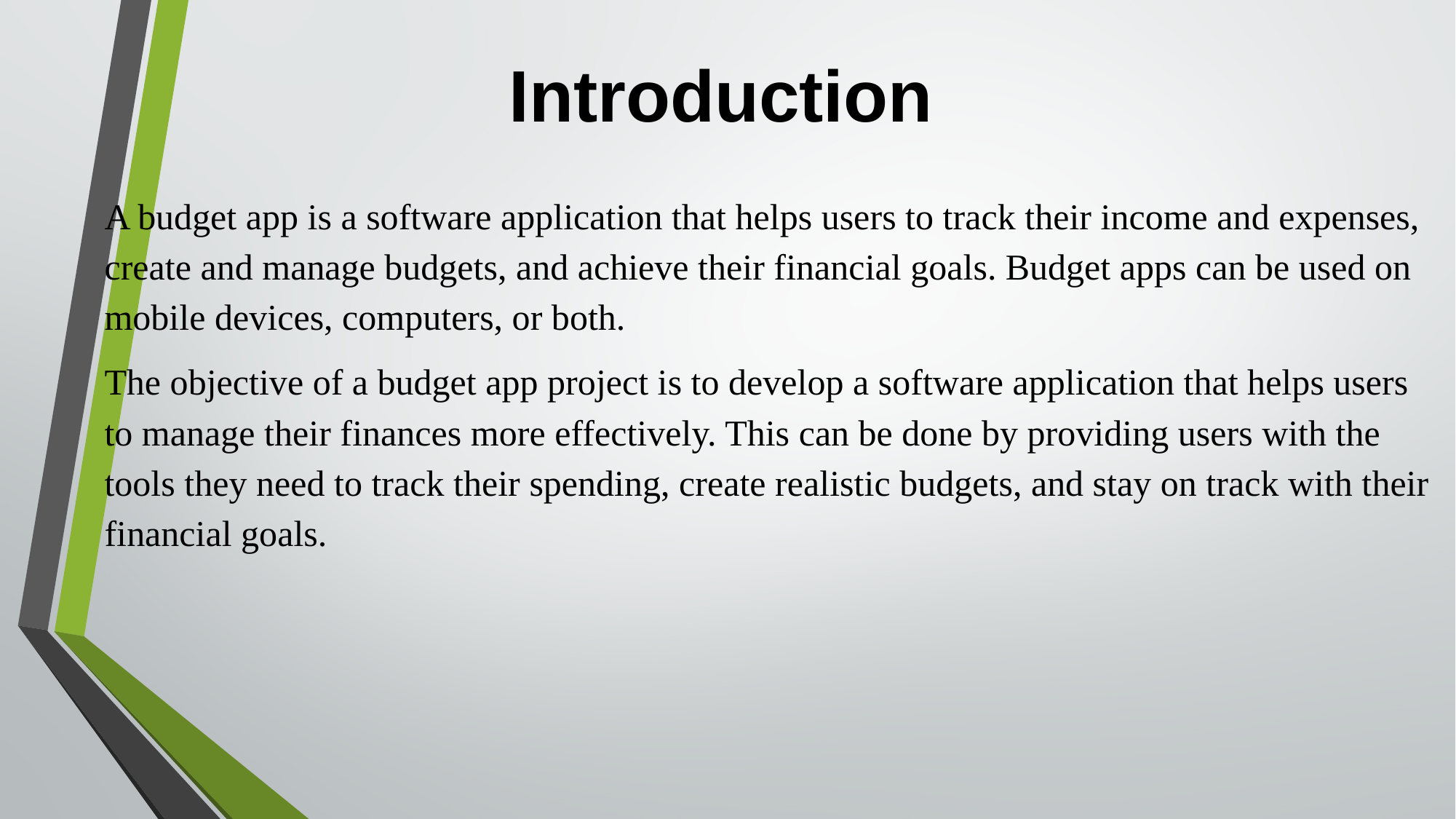

# Introduction
A budget app is a software application that helps users to track their income and expenses, create and manage budgets, and achieve their financial goals. Budget apps can be used on mobile devices, computers, or both.
The objective of a budget app project is to develop a software application that helps users to manage their finances more effectively. This can be done by providing users with the tools they need to track their spending, create realistic budgets, and stay on track with their financial goals.